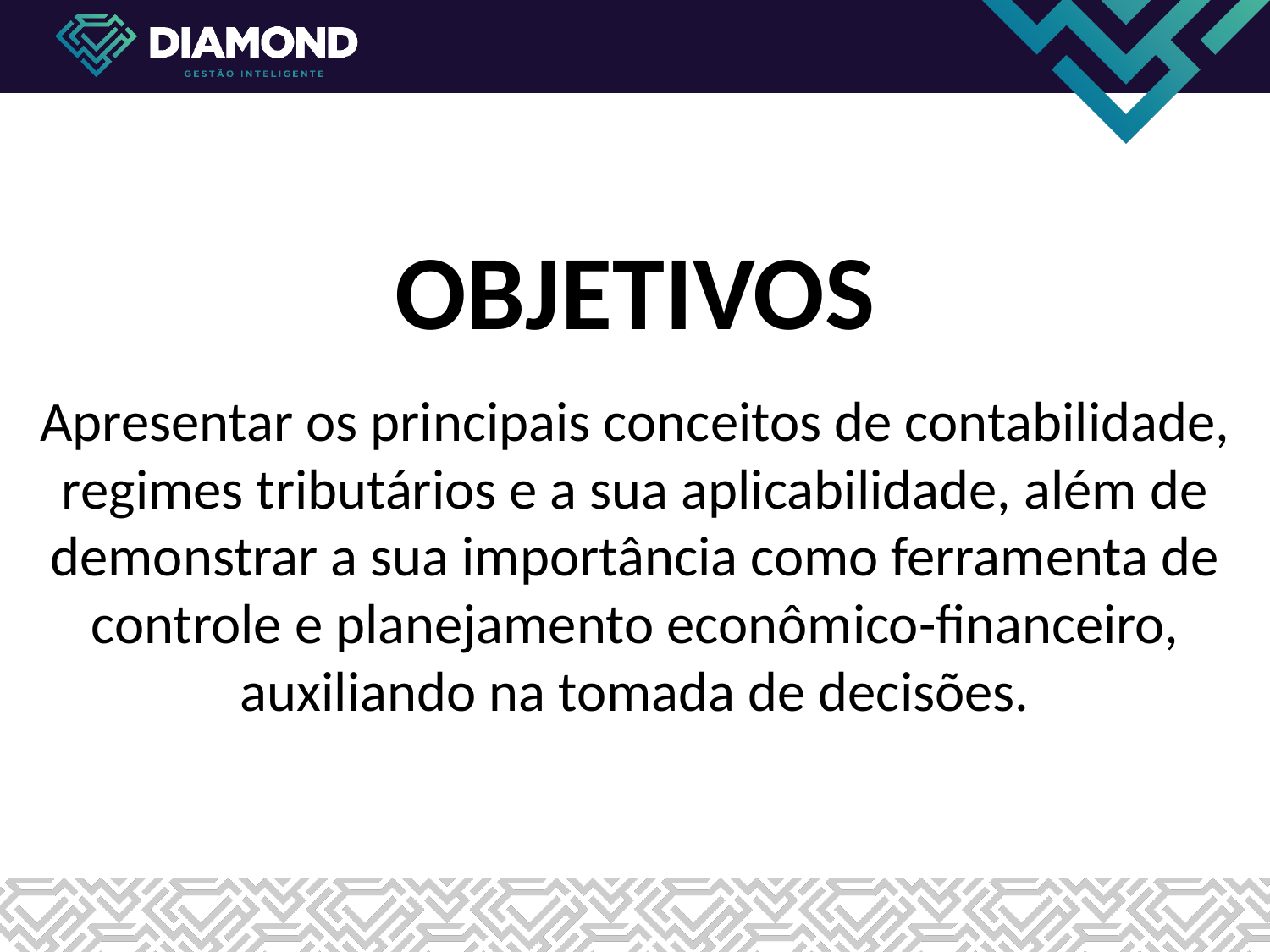

OBJETIVOS

Apresentar os principais conceitos de contabilidade, regimes tributários e a sua aplicabilidade, além de demonstrar a sua importância como ferramenta de controle e planejamento econômico-financeiro, auxiliando na tomada de decisões.